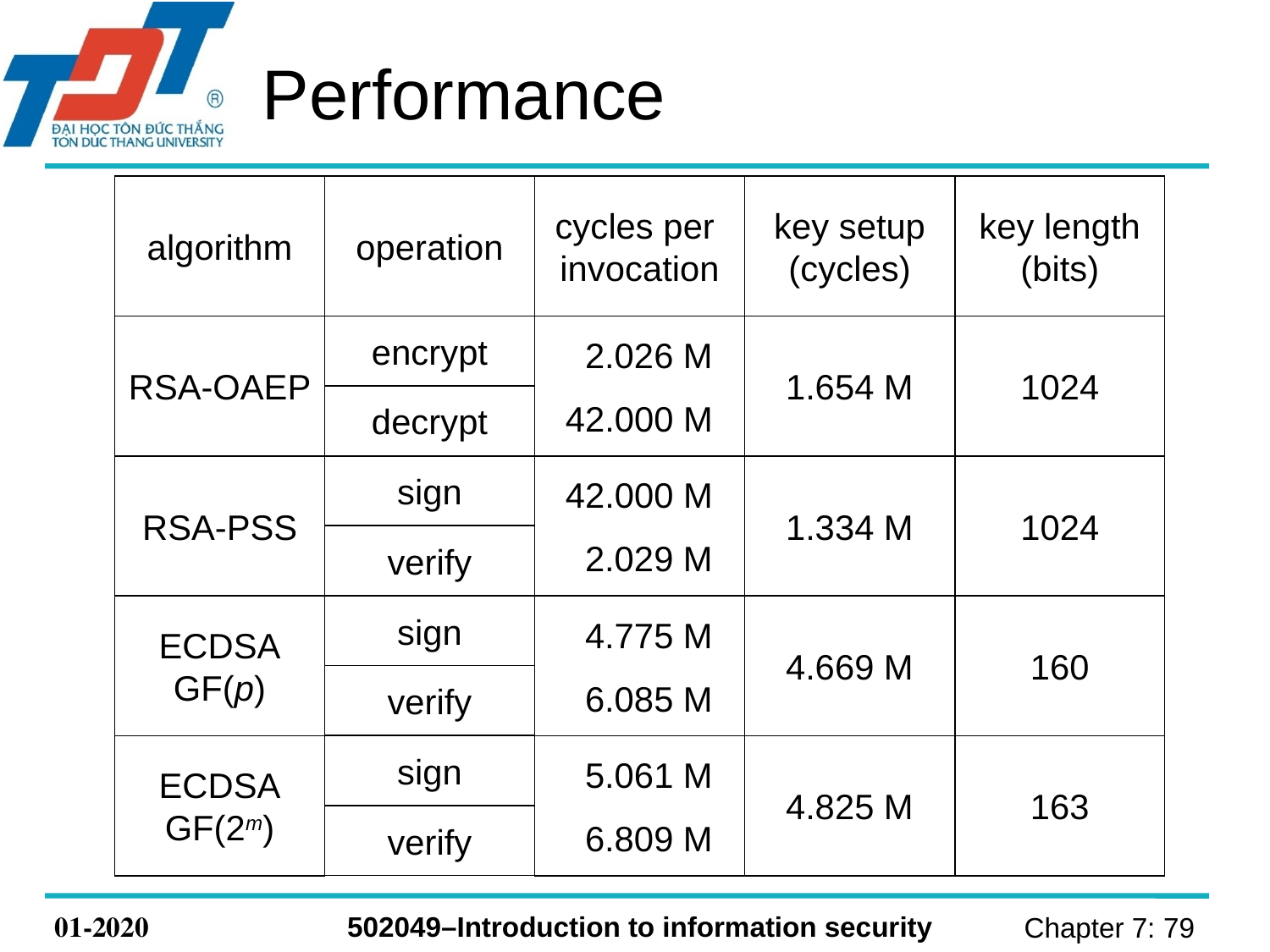

# Performance
algorithm
operation
cycles per
invocation
key setup
(cycles)
key length
(bits)
RSA-OAEP
encrypt
2.026 M

42.000 M
1.654 M
1024
decrypt
RSA-PSS
sign
42.000 M

2.029 M
1.334 M
1024
verify
ECDSA
GF(p)
sign
4.775 M

6.085 M
4.669 M
160
verify
ECDSA
GF(2m)
sign
5.061 M

6.809 M
4.825 M
163
verify